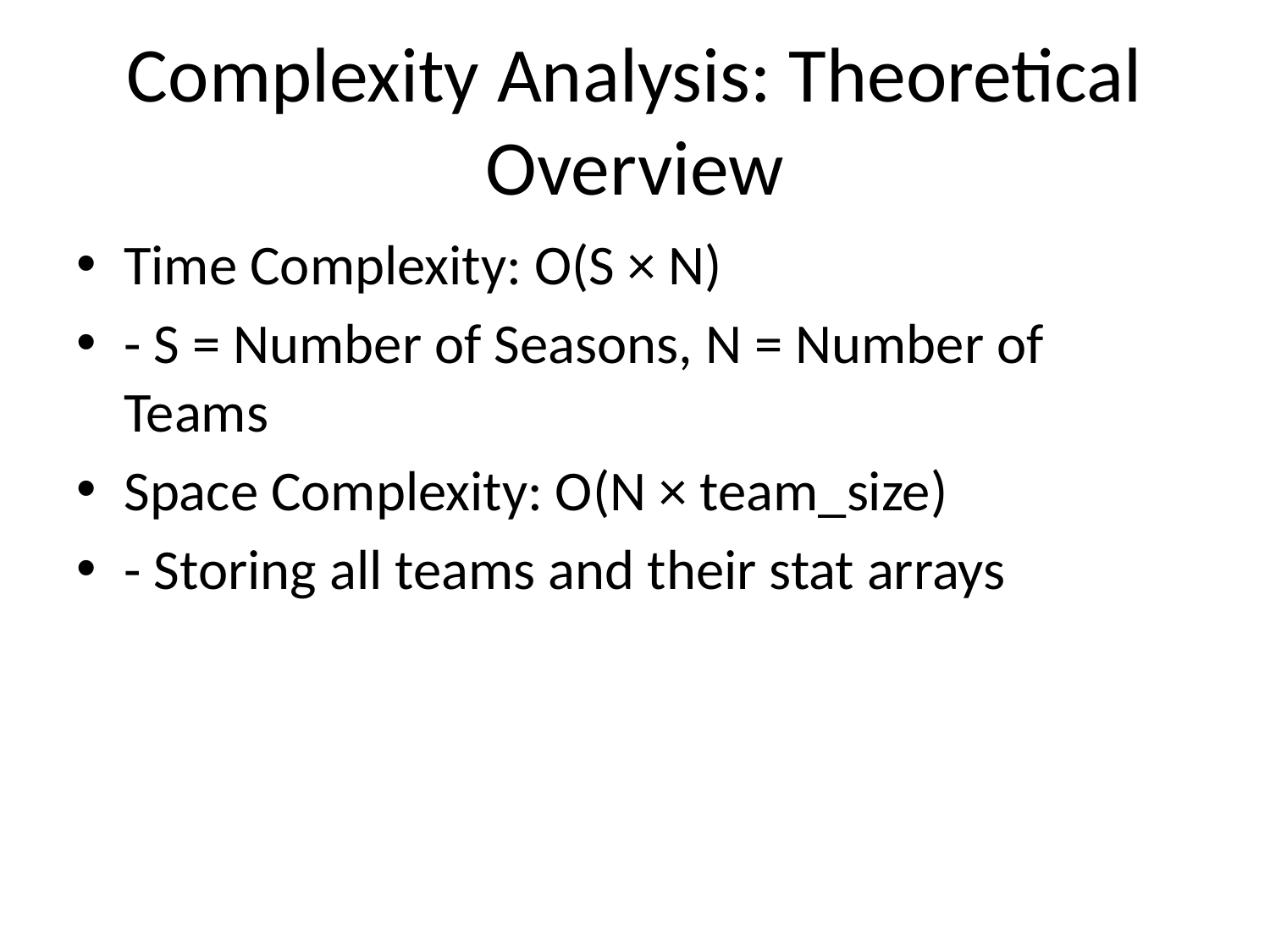

# Complexity Analysis: Theoretical Overview
Time Complexity: O(S × N)
- S = Number of Seasons, N = Number of Teams
Space Complexity: O(N × team_size)
- Storing all teams and their stat arrays